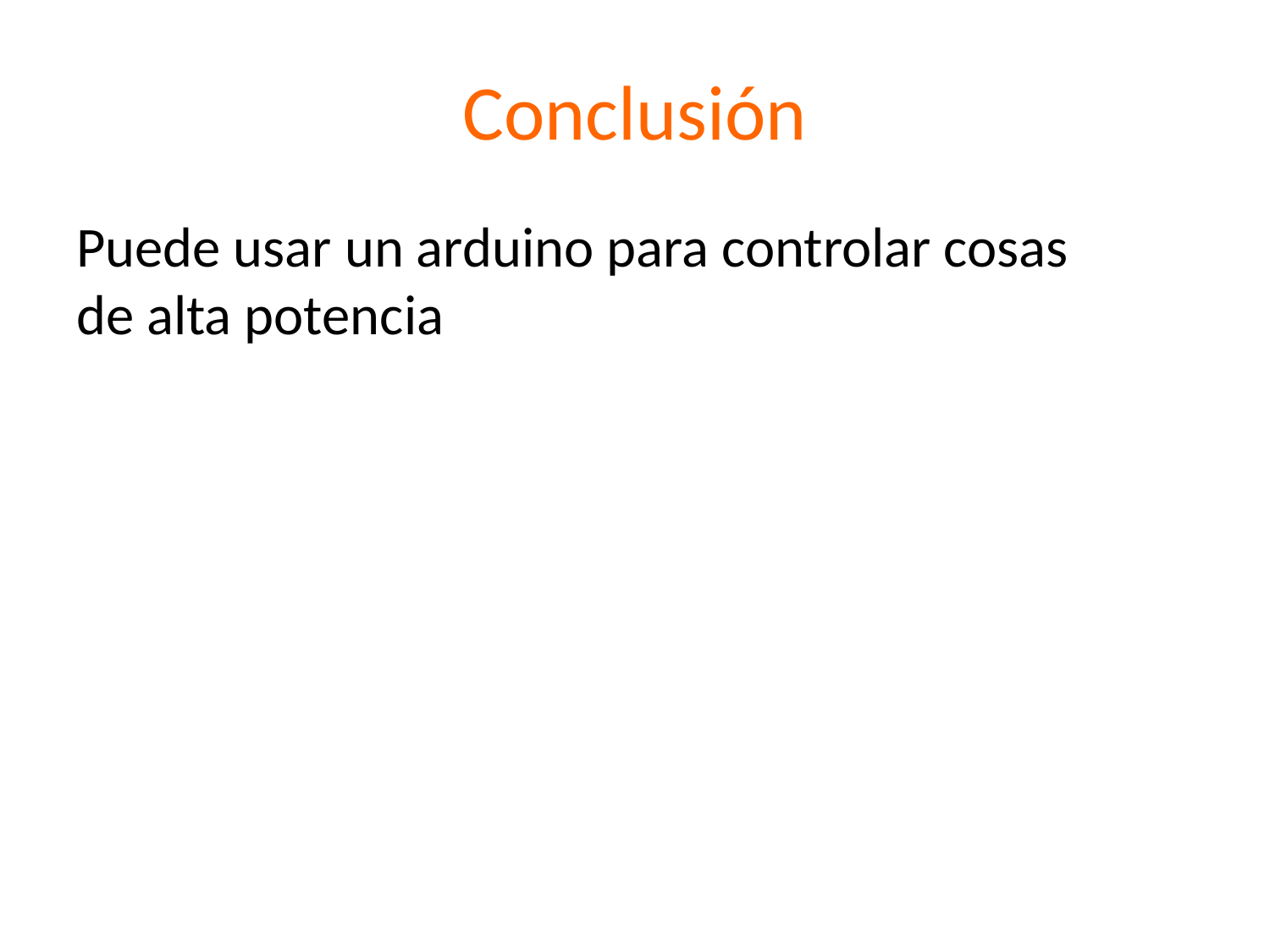

# Conclusión
Puede usar un arduino para controlar cosas de alta potencia